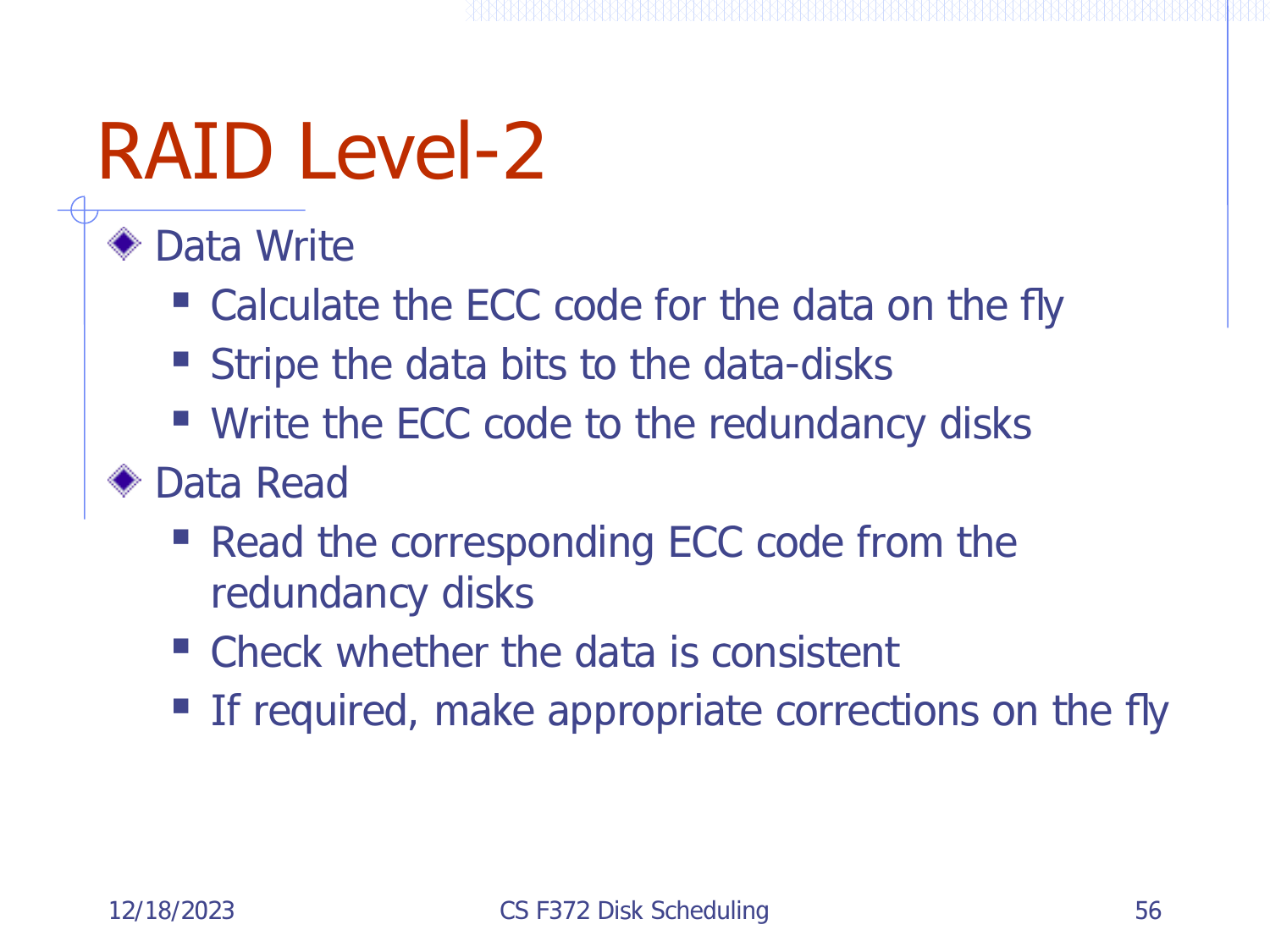

# RAID Level-2
Data Write
Calculate the ECC code for the data on the fly
Stripe the data bits to the data-disks
Write the ECC code to the redundancy disks
Data Read
Read the corresponding ECC code from the redundancy disks
Check whether the data is consistent
If required, make appropriate corrections on the fly
12/18/2023
CS F372 Disk Scheduling
56